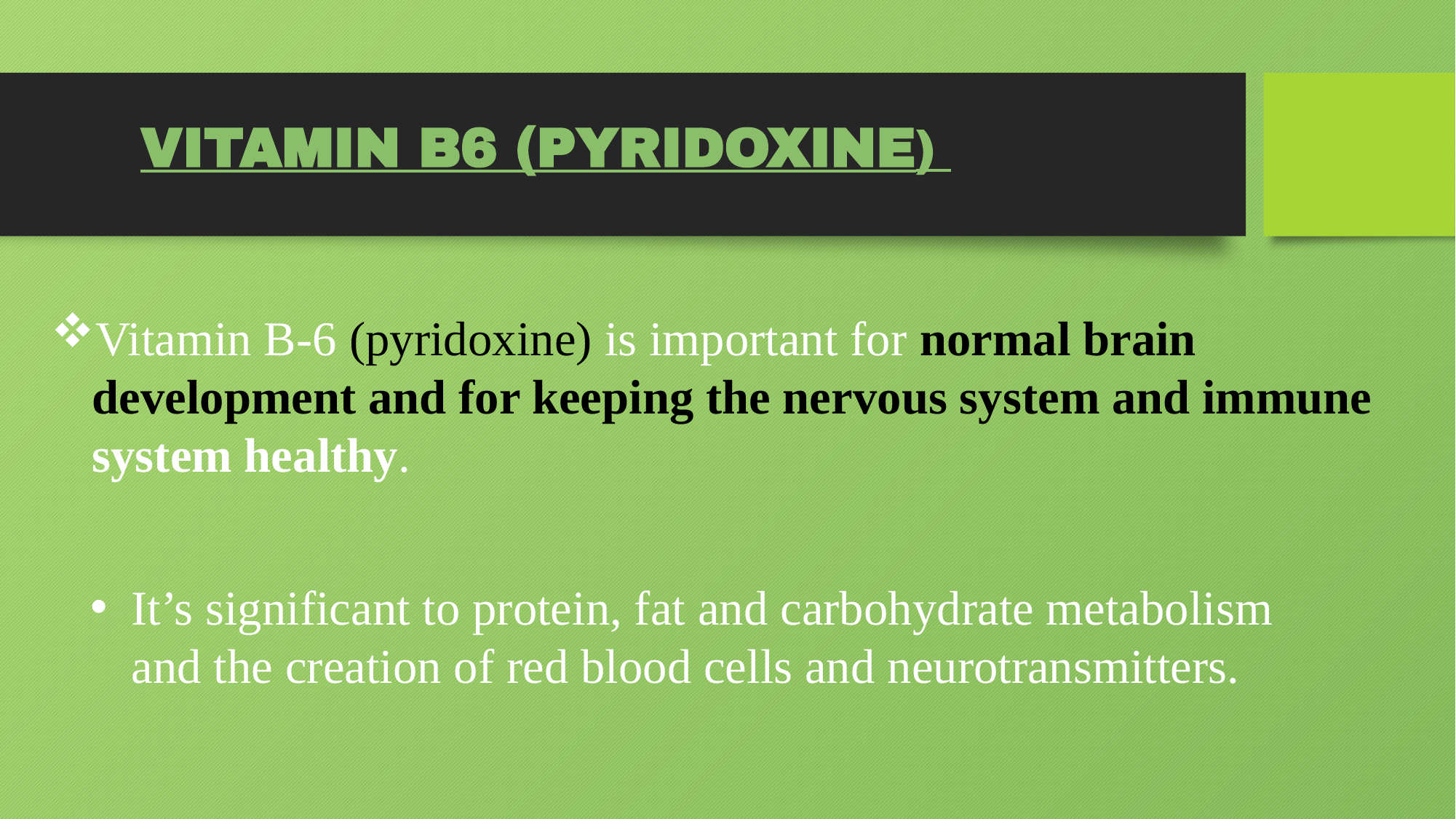

# VITAMIN B6 (PYRIDOXINE)
Vitamin B-6 (pyridoxine) is important for normal brain development and for keeping the nervous system and immune system healthy.

It’s significant to protein, fat and carbohydrate metabolism and the creation of red blood cells and neurotransmitters.